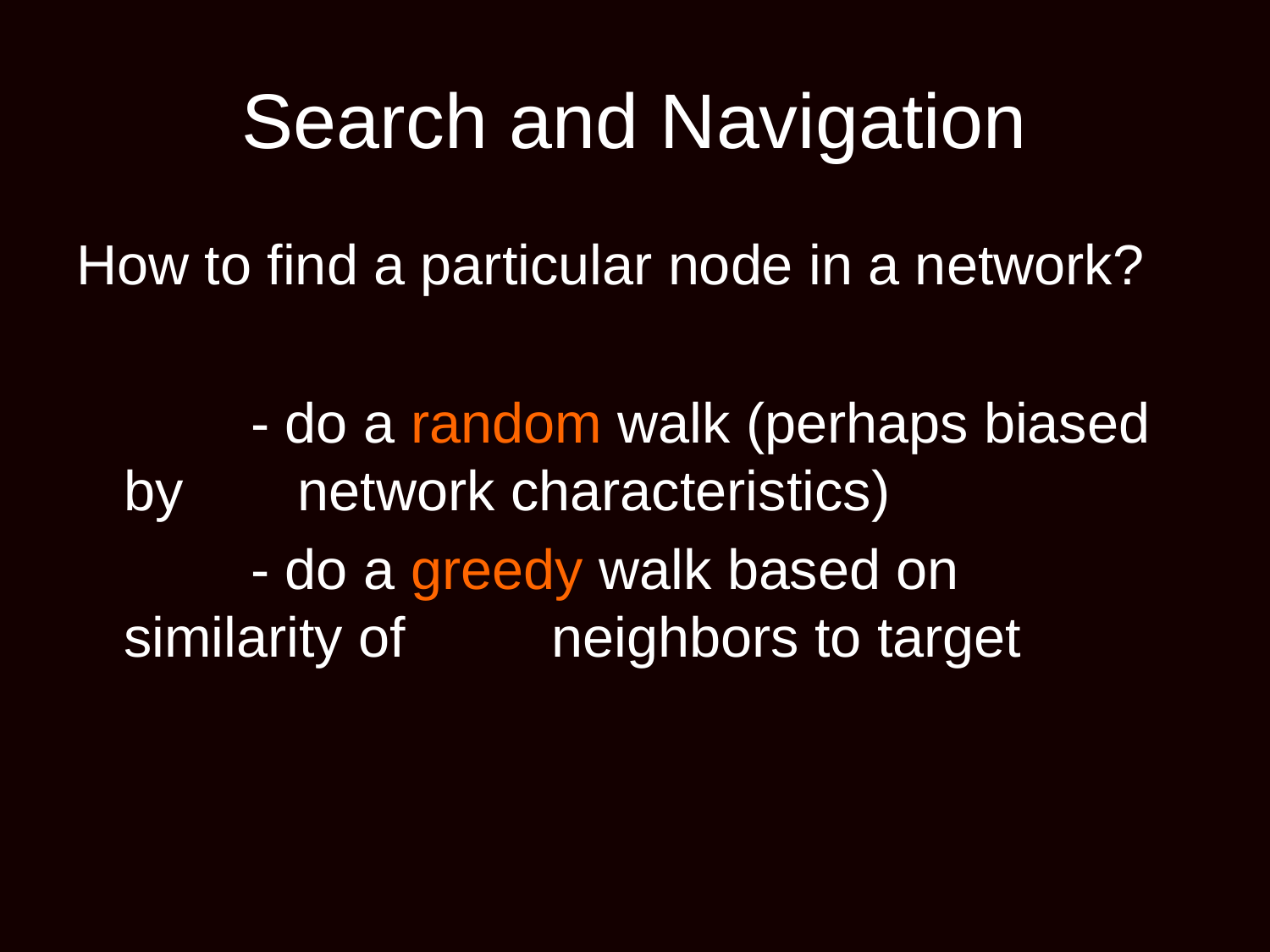

# Search and Navigation
How to find a particular node in a network?

		- do a random walk (perhaps biased by 	   network characteristics)
		- do a greedy walk based on similarity of 	   neighbors to target